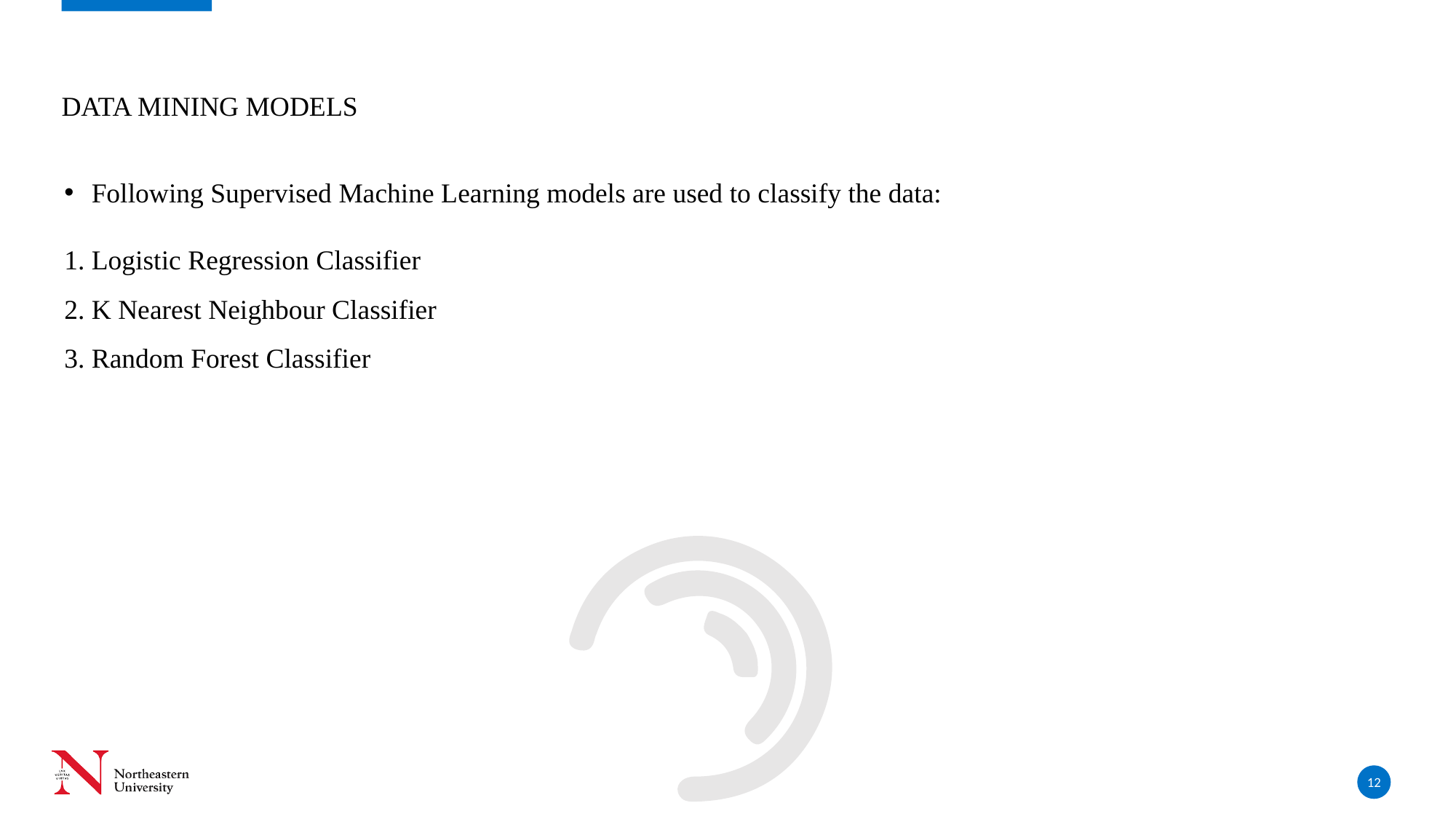

# Data Mining Models
Following Supervised Machine Learning models are used to classify the data:
Logistic Regression Classifier
K Nearest Neighbour Classifier
Random Forest Classifier

12